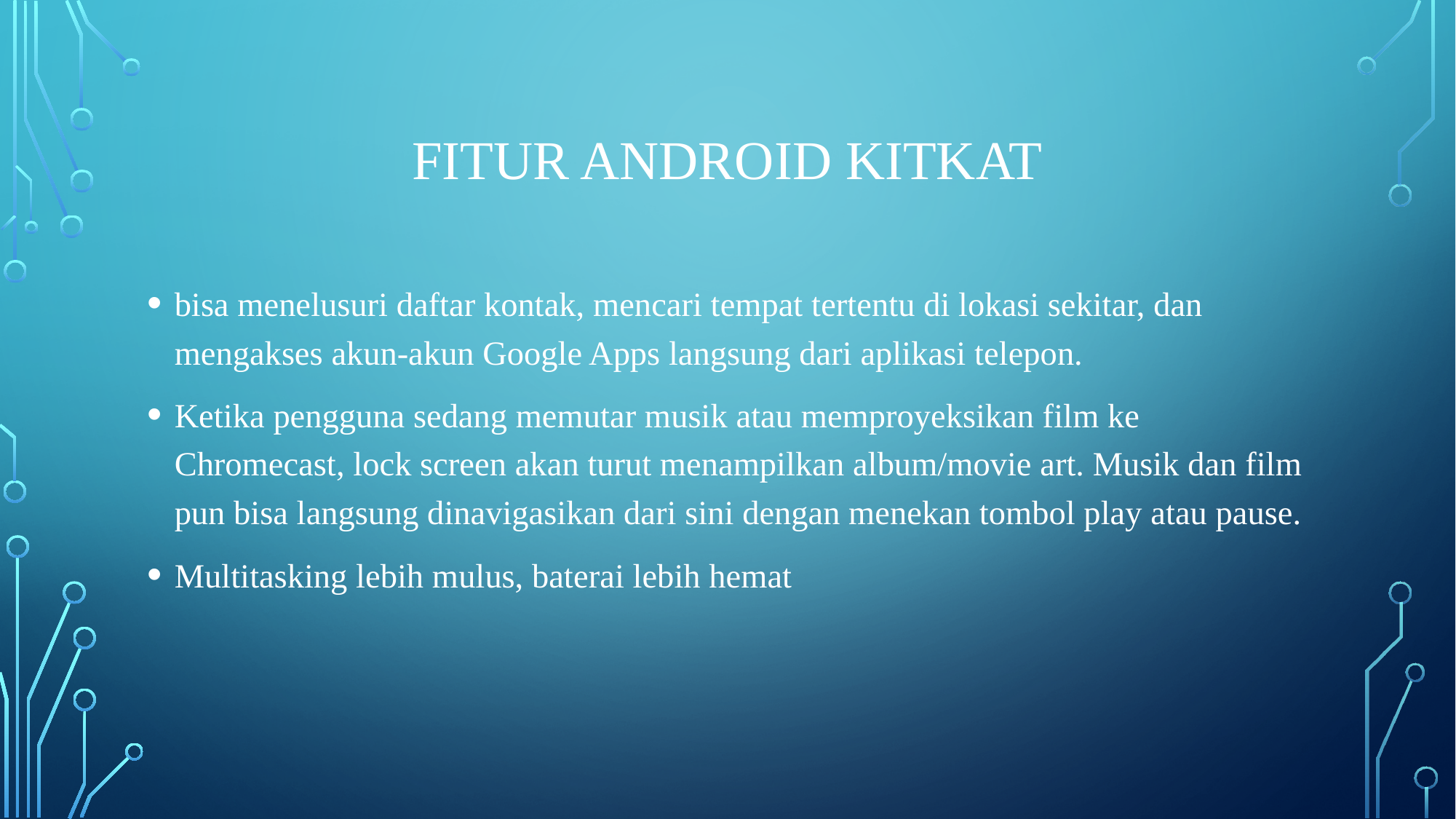

# Fitur android kitkat
bisa menelusuri daftar kontak, mencari tempat tertentu di lokasi sekitar, dan mengakses akun-akun Google Apps langsung dari aplikasi telepon.
Ketika pengguna sedang memutar musik atau memproyeksikan film ke Chromecast, lock screen akan turut menampilkan album/movie art. Musik dan film pun bisa langsung dinavigasikan dari sini dengan menekan tombol play atau pause.
Multitasking lebih mulus, baterai lebih hemat